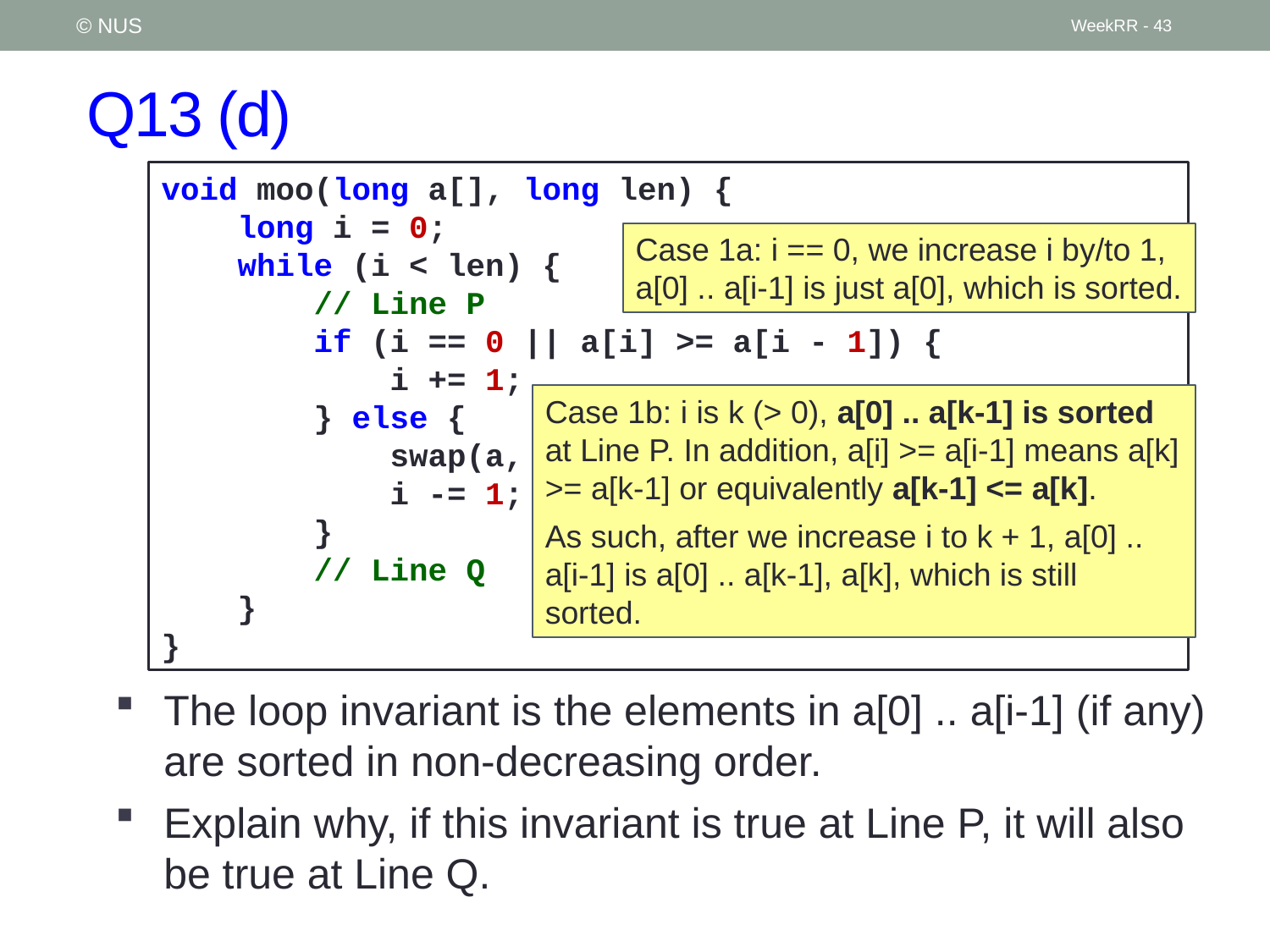

© NUS
WeekRR - 43
# Q13 (d)
void moo(long a[], long len) {
    long i = 0;
    while (i < len) {
        // Line P
        if (i == 0 || a[i] >= a[i - 1]) {
            i += 1;
        } else {
            swap(a, i, i-1);
            i -= 1;
        }
        // Line Q
    }
}

The loop invariant is the elements in a[0] .. a[i-1] (if any) are sorted in non-decreasing order.
Explain why, if this invariant is true at Line P, it will also be true at Line Q.
Case 1a: i == 0, we increase i by/to 1, a[0] .. a[i-1] is just a[0], which is sorted.
Case 1b: i is k (> 0), a[0] .. a[k-1] is sorted at Line P. In addition, a[i] >= a[i-1] means a[k] >= a[k-1] or equivalently a[k-1] <= a[k].
As such, after we increase i to k + 1, a[0] .. a[i-1] is a[0] .. a[k-1], a[k], which is still sorted.